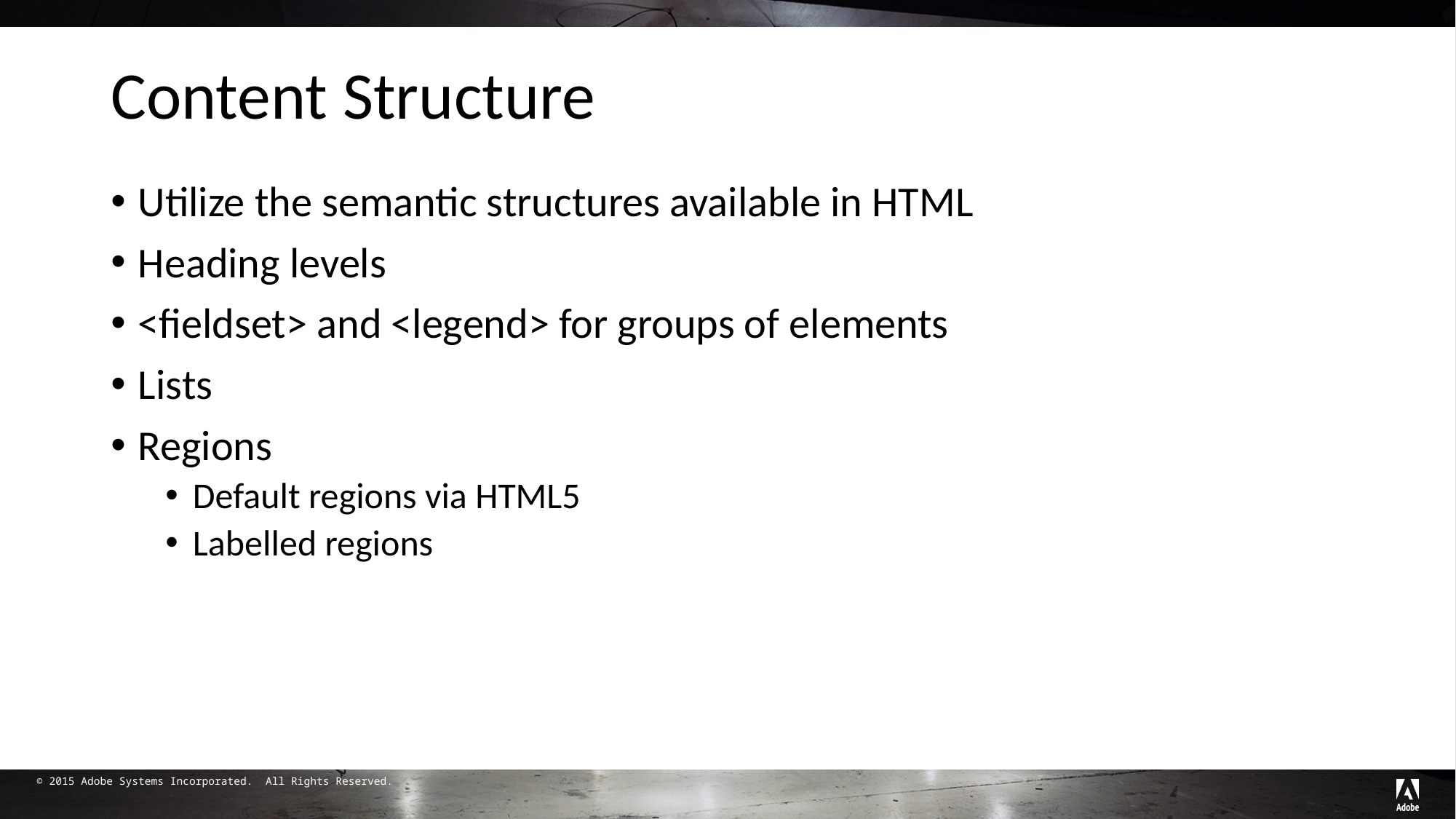

# Content Structure
Utilize the semantic structures available in HTML
Heading levels
<fieldset> and <legend> for groups of elements
Lists
Regions
Default regions via HTML5
Labelled regions